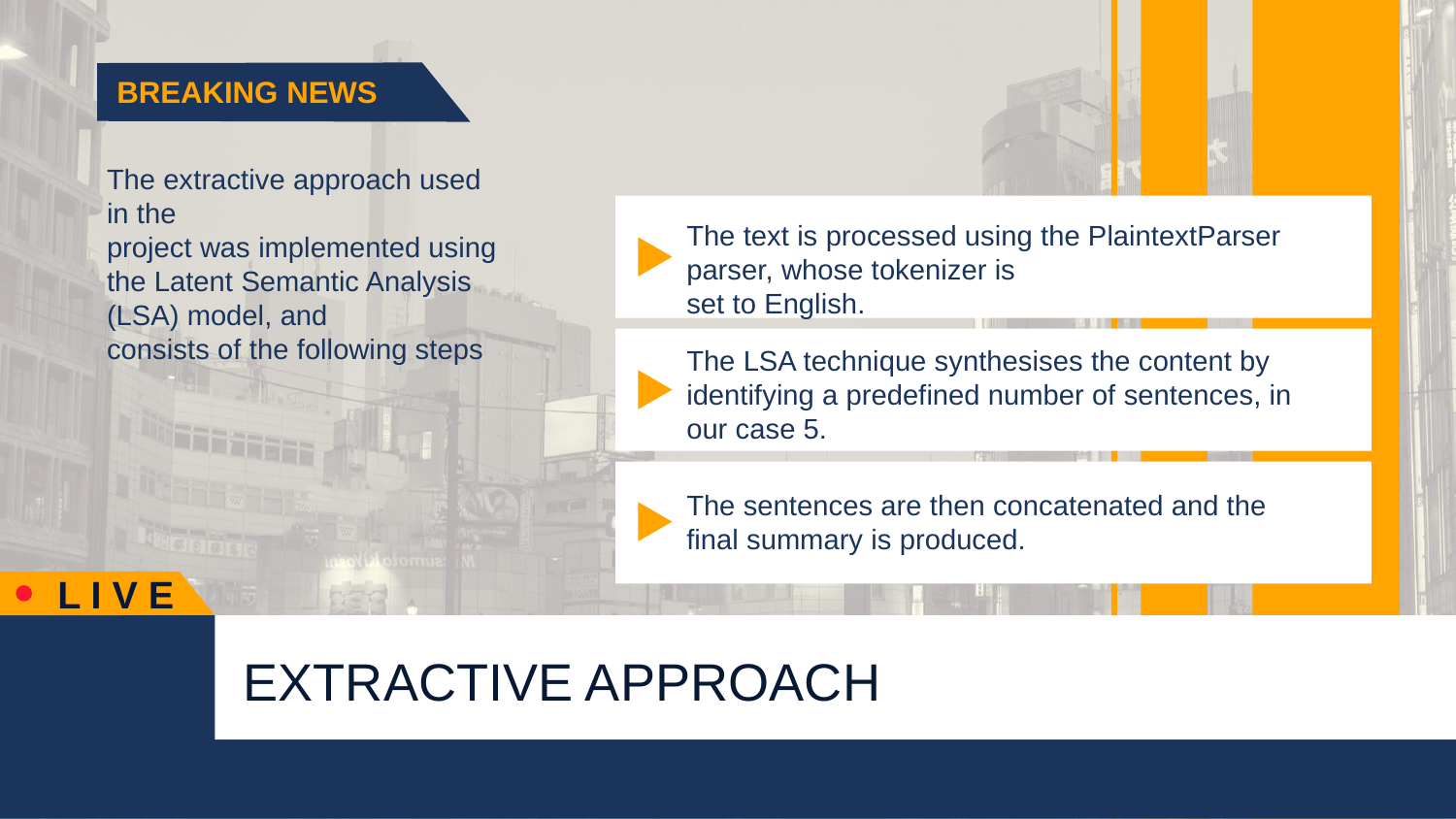

BREAKING NEWS

The extractive approach used in the
project was implemented using the Latent Semantic Analysis (LSA) model, and
consists of the following steps

The text is processed using the PlaintextParser parser, whose tokenizer is
set to English.

The LSA technique synthesises the content by identifying a predefined number of sentences, in our case 5.

The sentences are then concatenated and the final summary is produced.

L I V E

# EXTRACTIVE APPROACH